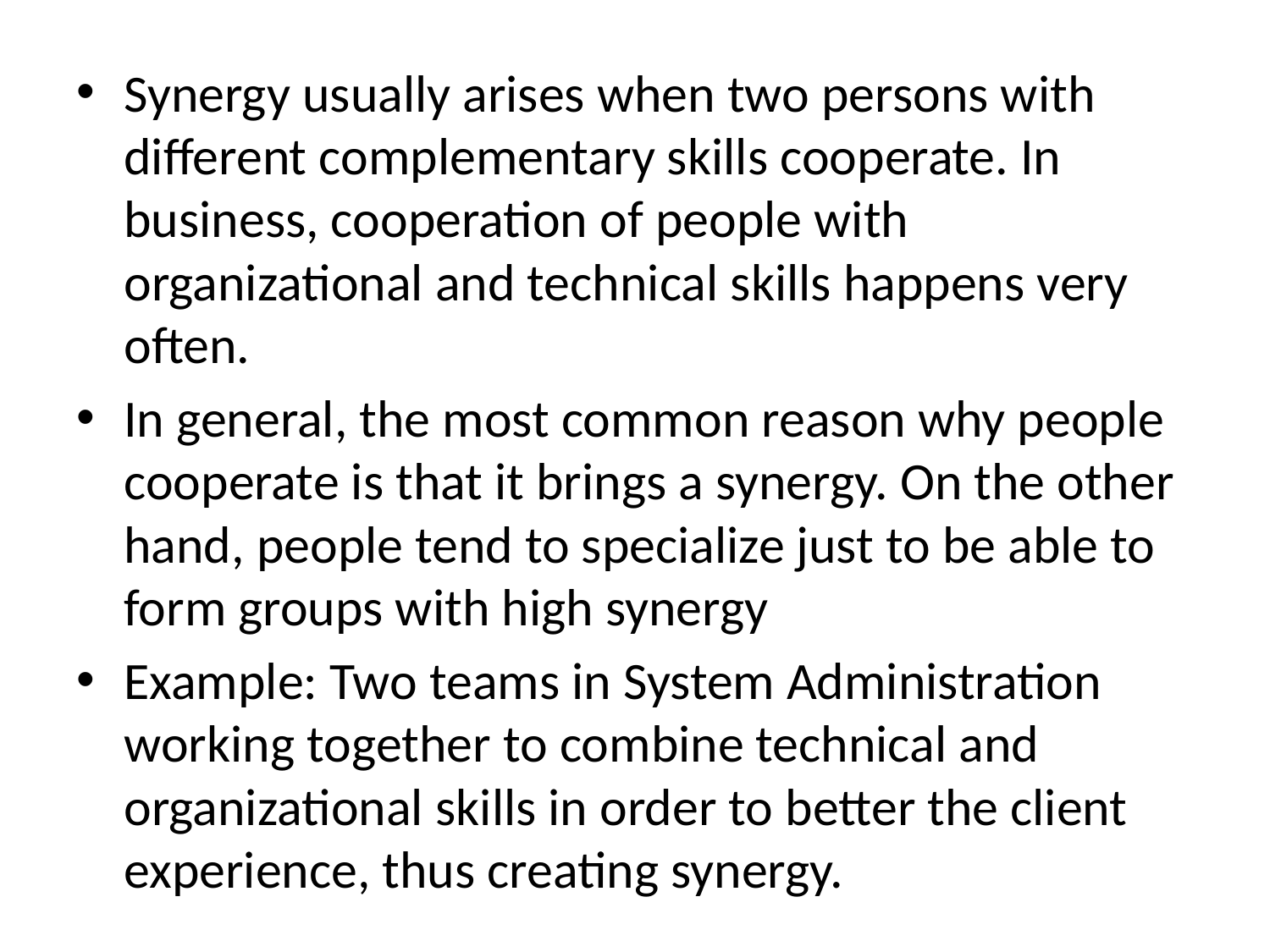

Synergy usually arises when two persons with different complementary skills cooperate. In business, cooperation of people with organizational and technical skills happens very often.
In general, the most common reason why people cooperate is that it brings a synergy. On the other hand, people tend to specialize just to be able to form groups with high synergy
Example: Two teams in System Administration working together to combine technical and organizational skills in order to better the client experience, thus creating synergy.